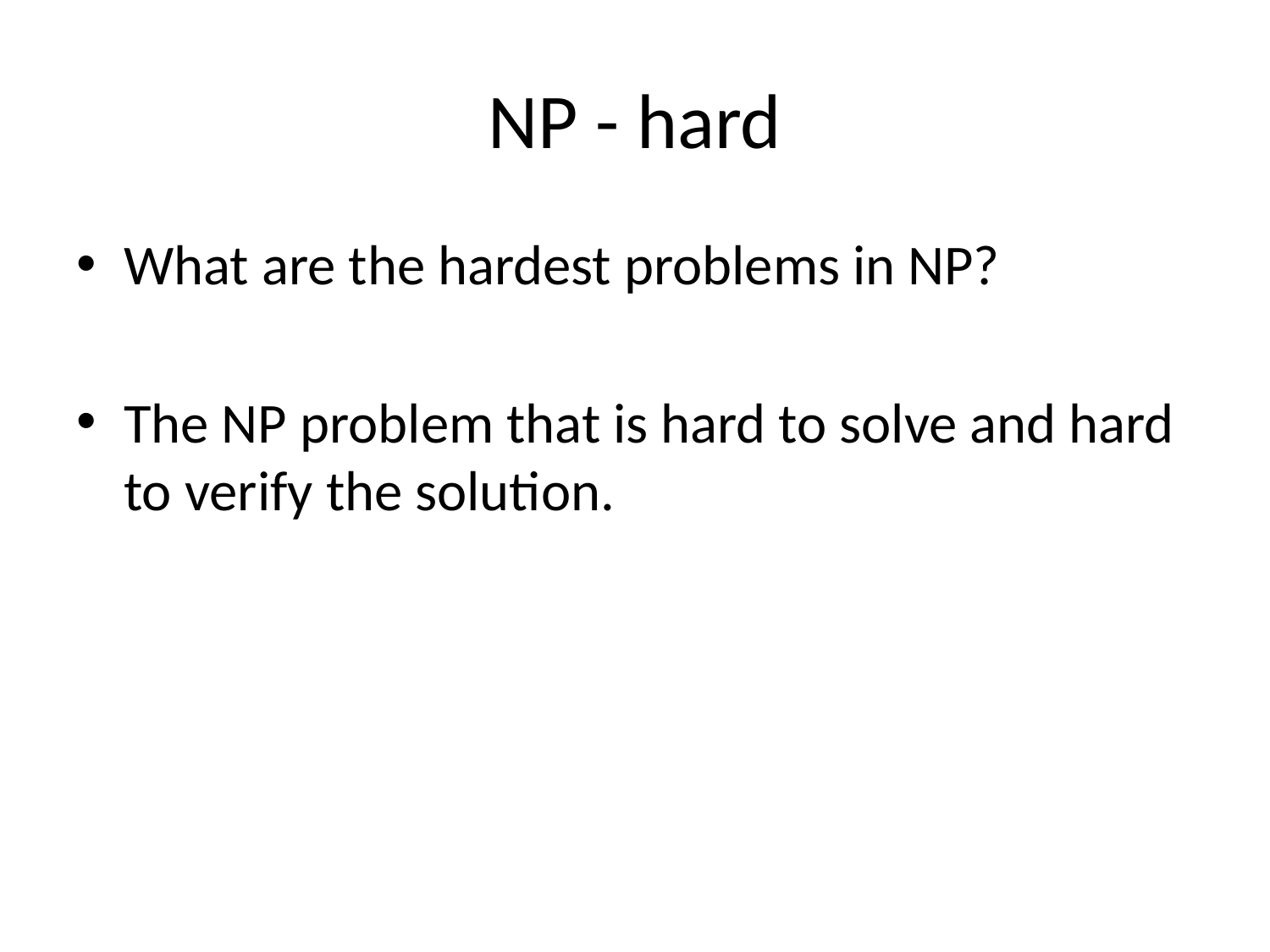

# NP - hard
What are the hardest problems in NP?

The NP problem that is hard to solve and hard to verify the solution.